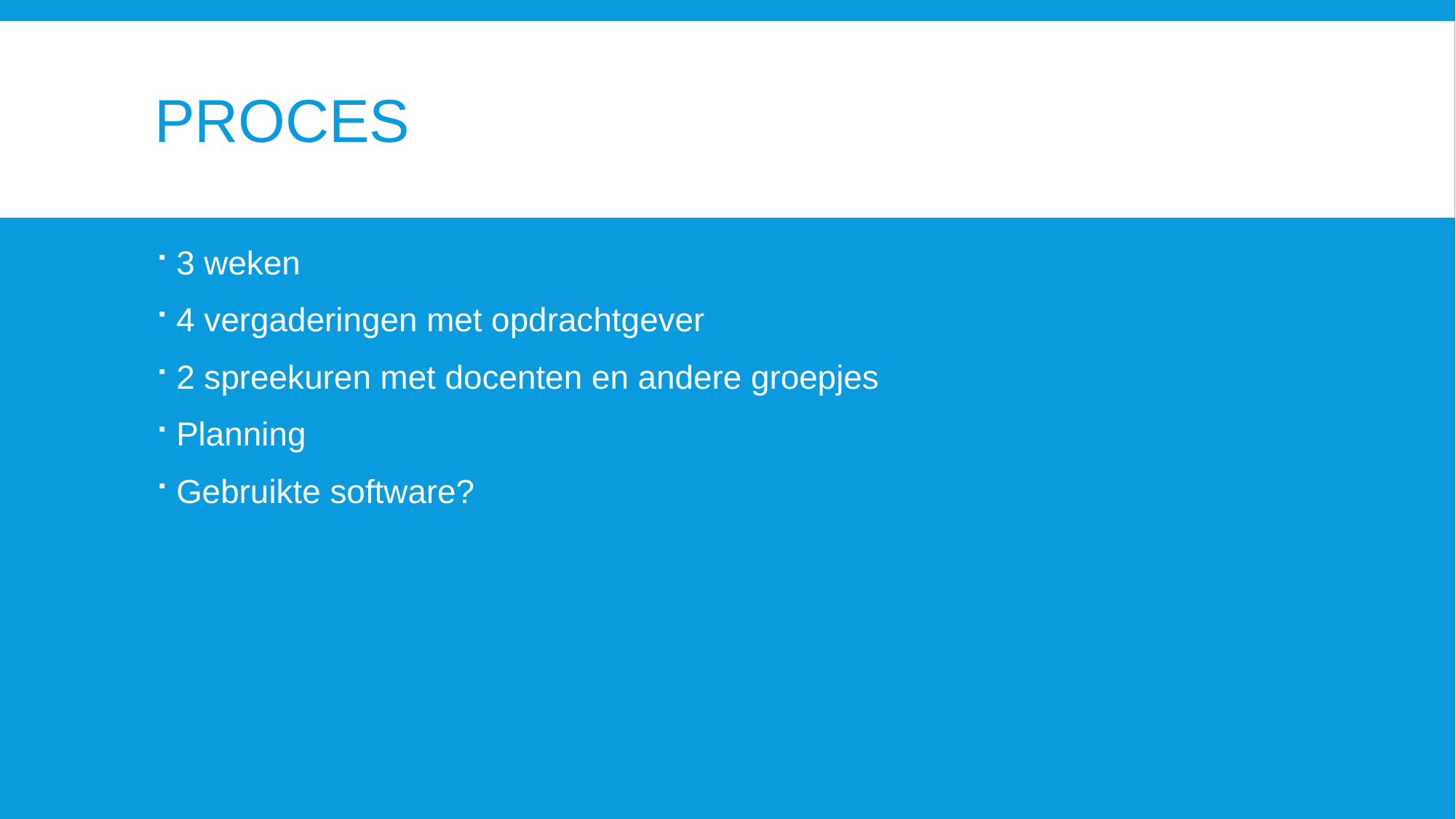

# Proces
3 weken
4 vergaderingen met opdrachtgever
2 spreekuren met docenten en andere groepjes
Planning
Gebruikte software?